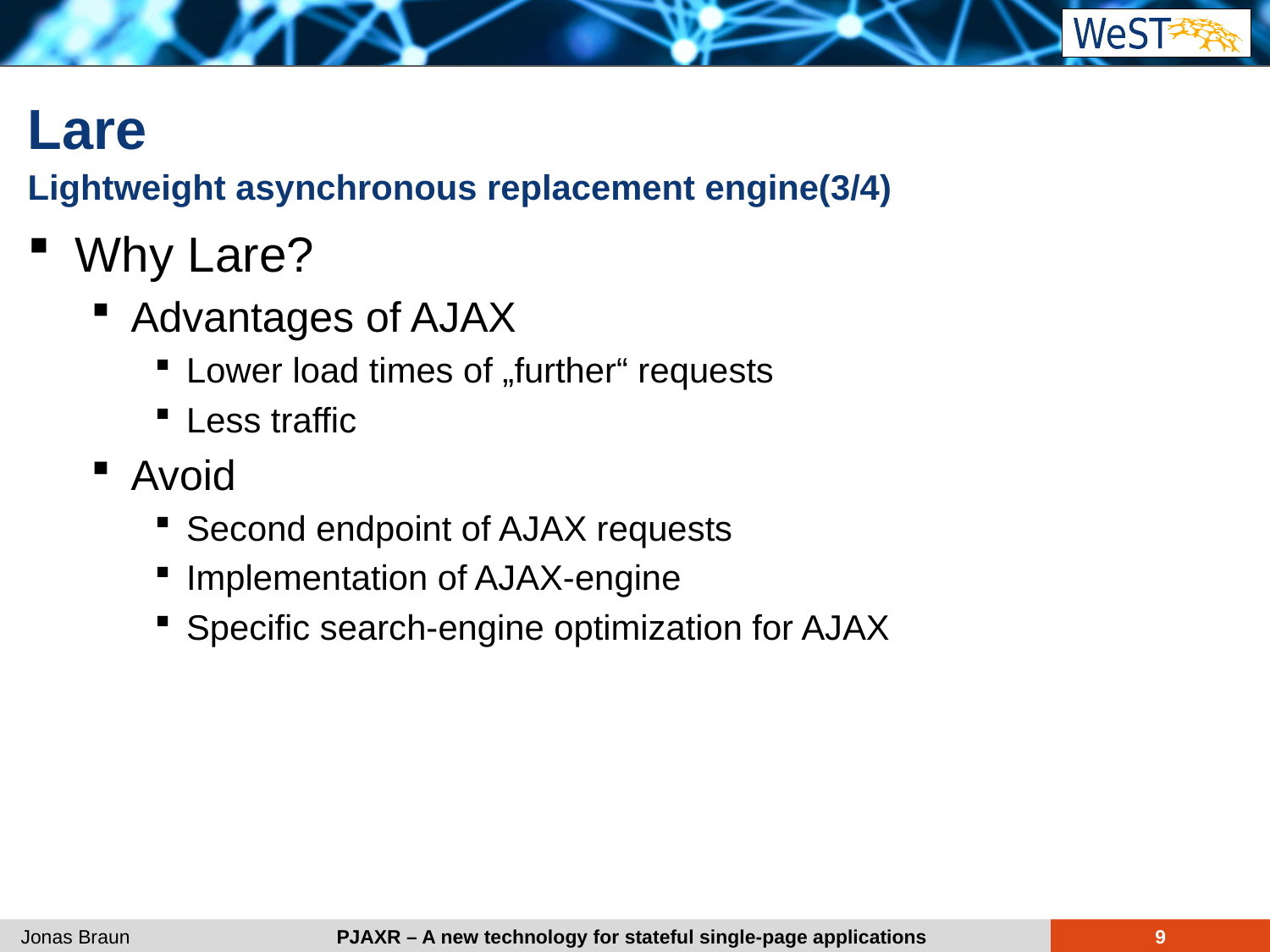

# Lare
Lightweight asynchronous replacement engine(3/4)
Why Lare?
Advantages of AJAX
Lower load times of „further“ requests
Less traffic
Avoid
Second endpoint of AJAX requests
Implementation of AJAX-engine
Specific search-engine optimization for AJAX